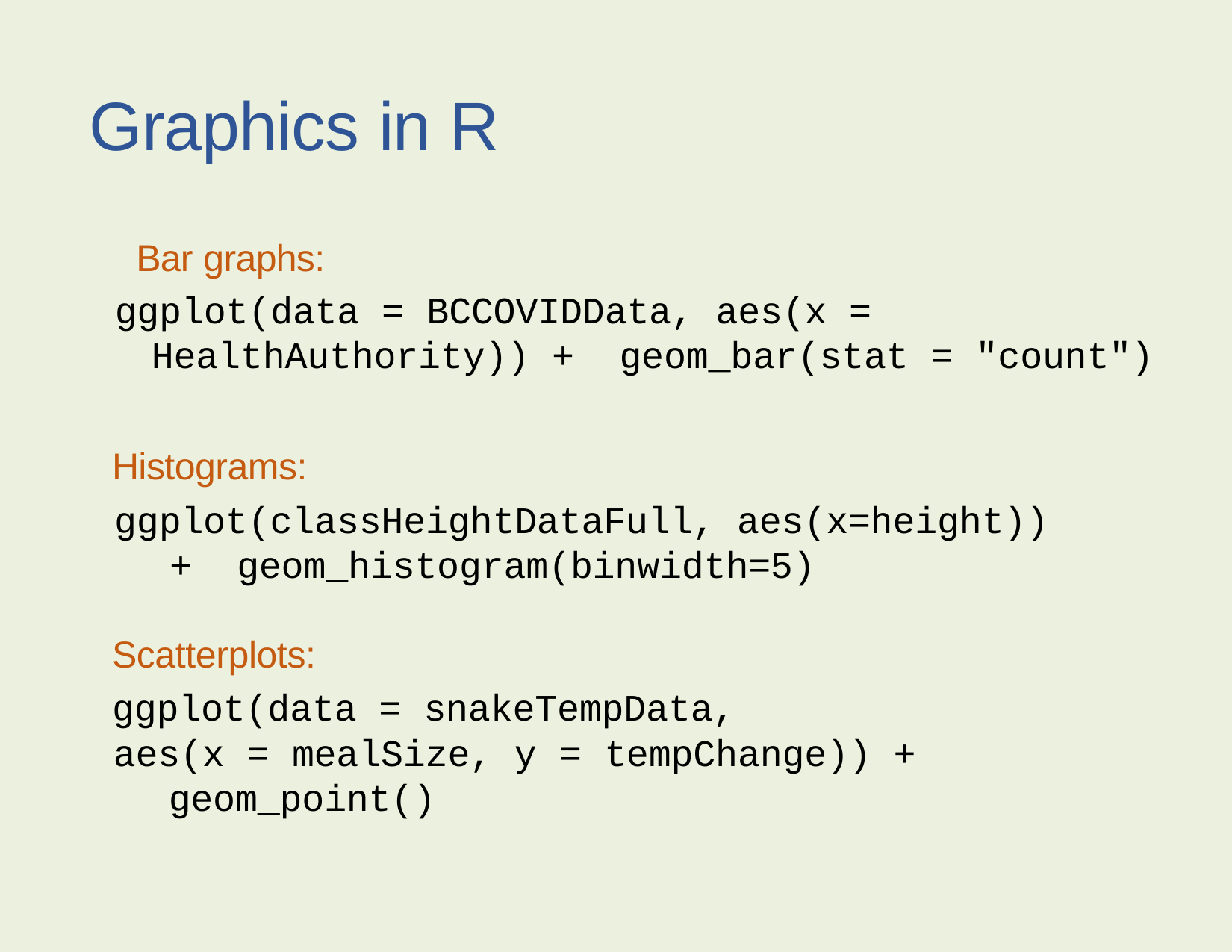

# Graphics in R
Bar graphs:
ggplot(data = BCCOVIDData, aes(x = HealthAuthority)) +  geom_bar(stat = "count")

Histograms:
ggplot(classHeightDataFull, aes(x=height)) +  geom_histogram(binwidth=5)

Scatterplots:
ggplot(data = snakeTempData,
aes(x = mealSize, y = tempChange)) +  geom_point()